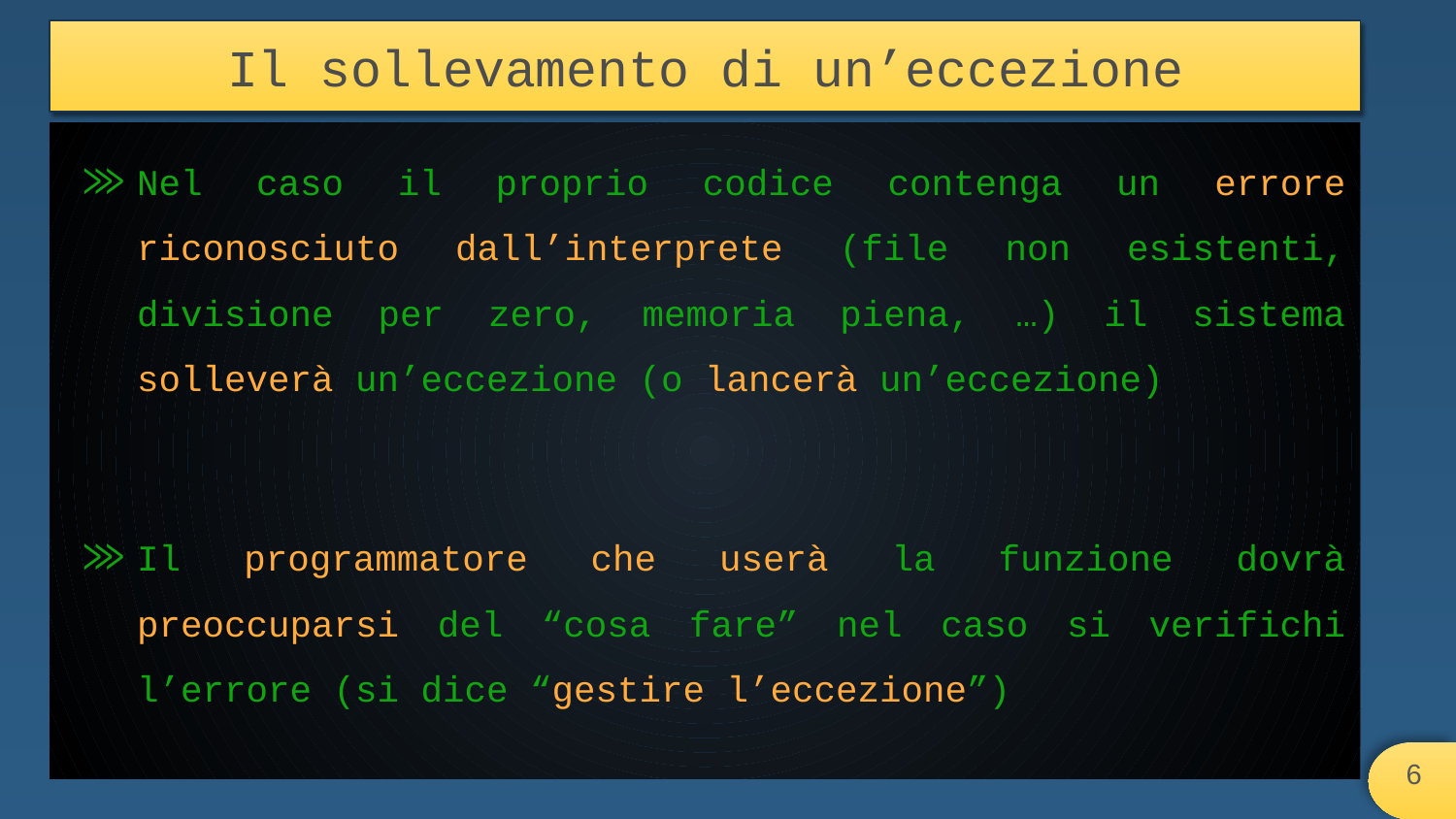

# Il sollevamento di un’eccezione
Nel caso il proprio codice contenga un errore riconosciuto dall’interprete (file non esistenti, divisione per zero, memoria piena, …) il sistema solleverà un’eccezione (o lancerà un’eccezione)

Il programmatore che userà la funzione dovrà preoccuparsi del “cosa fare” nel caso si verifichi l’errore (si dice “gestire l’eccezione”)

6